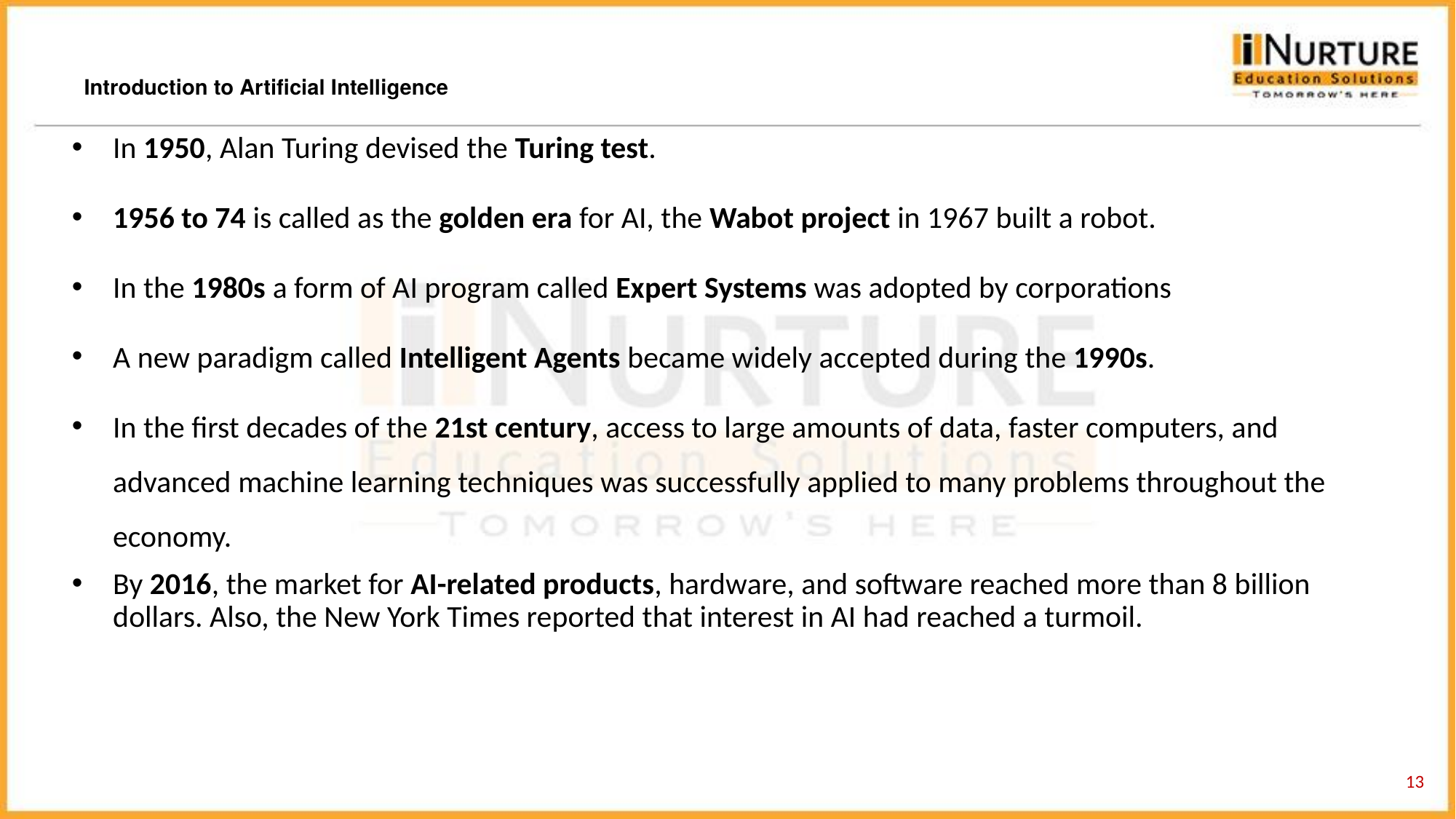

Introduction to Artificial Intelligence
In 1950, Alan Turing devised the Turing test.
1956 to 74 is called as the golden era for AI, the Wabot project in 1967 built a robot.
In the 1980s a form of AI program called Expert Systems was adopted by corporations
A new paradigm called Intelligent Agents became widely accepted during the 1990s.
In the first decades of the 21st century, access to large amounts of data, faster computers, and advanced machine learning techniques was successfully applied to many problems throughout the economy.
By 2016, the market for AI-related products, hardware, and software reached more than 8 billion dollars. Also, the New York Times reported that interest in AI had reached a turmoil.

13